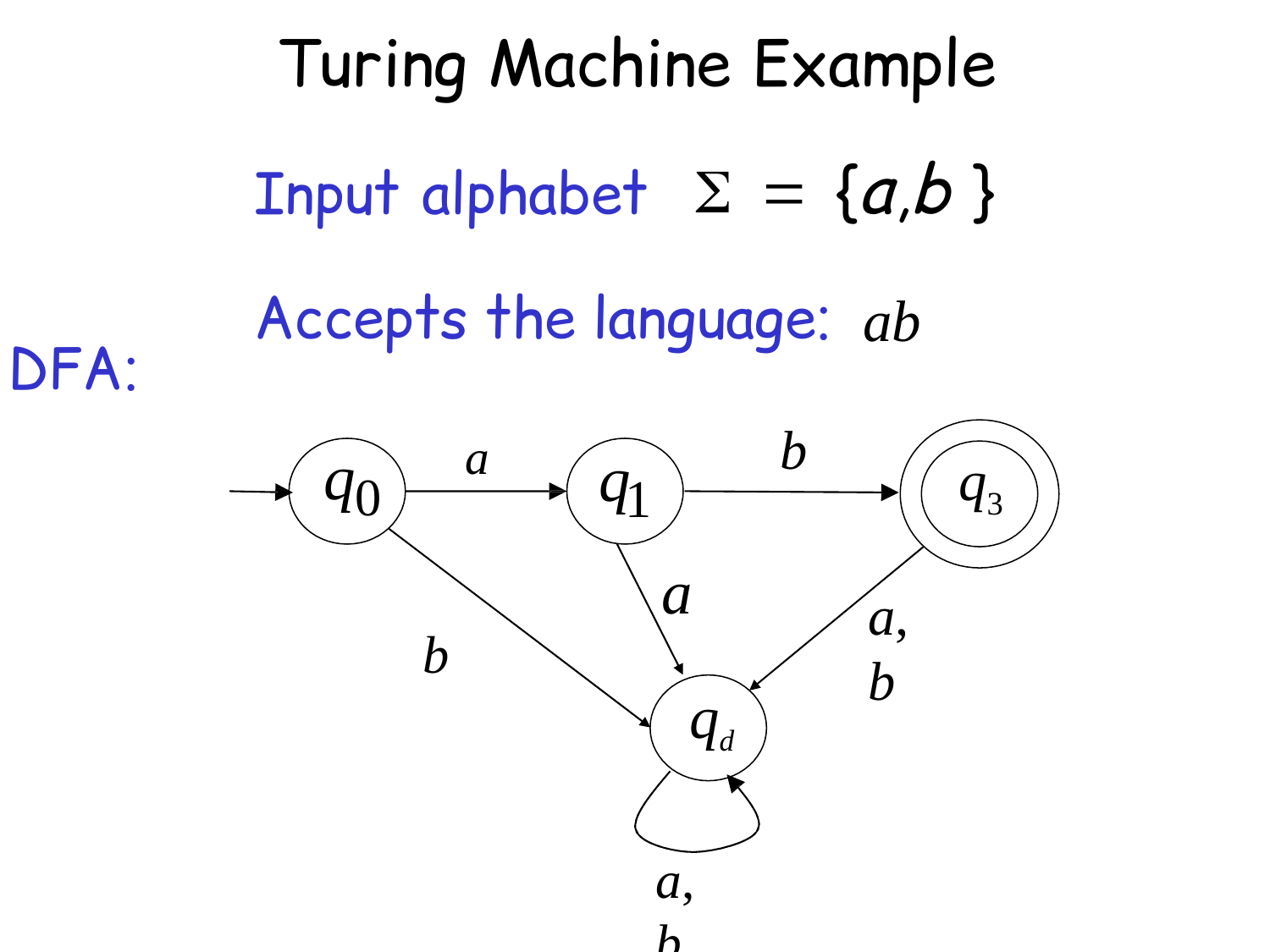

# Turing Machine Example Input alphabet  Σ = {a,b } Accepts the language: ab
DFA:
b

a
q
q

q
0
1
3

a
qd
a, b
b

a, b